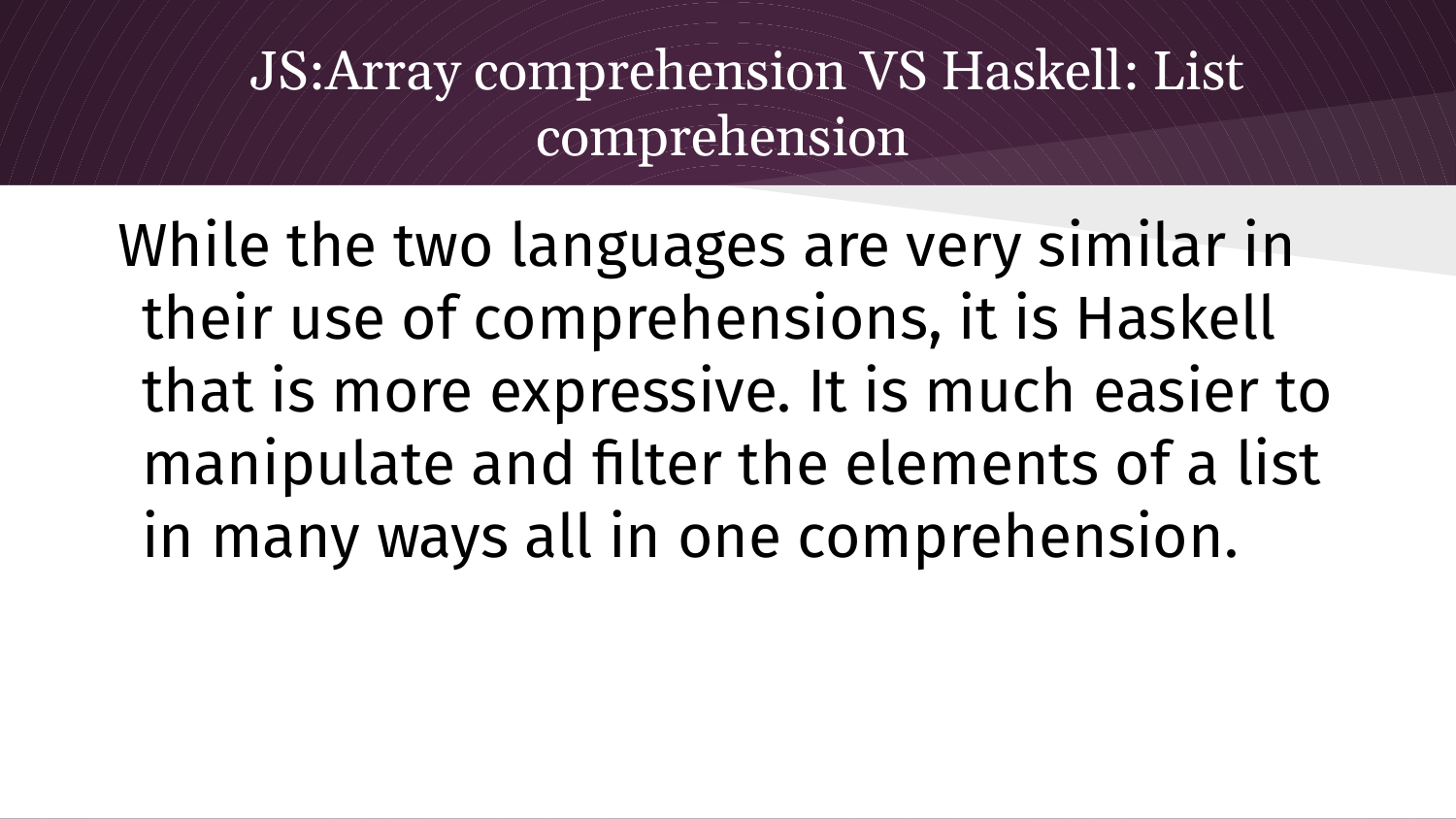

# JS:Array comprehension VS Haskell: List comprehension
While the two languages are very similar in their use of comprehensions, it is Haskell that is more expressive. It is much easier to manipulate and filter the elements of a list in many ways all in one comprehension.